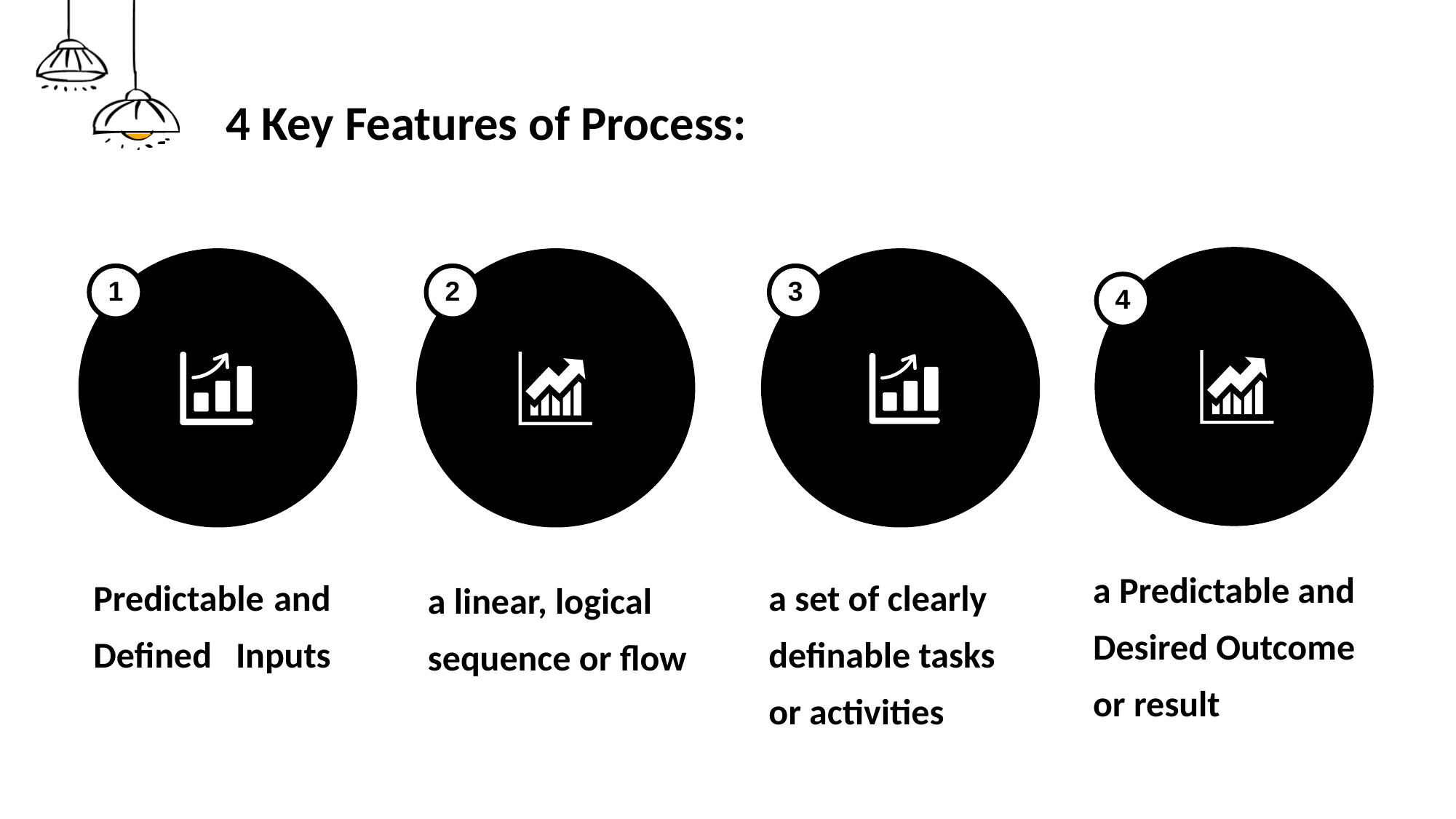

# 4 Key Features of Process:

1
2
3
4

a Predictable and Desired Outcome or result
Predictable and Defined Inputs
a linear, logical sequence or flow

a set of clearly definable tasks or activities